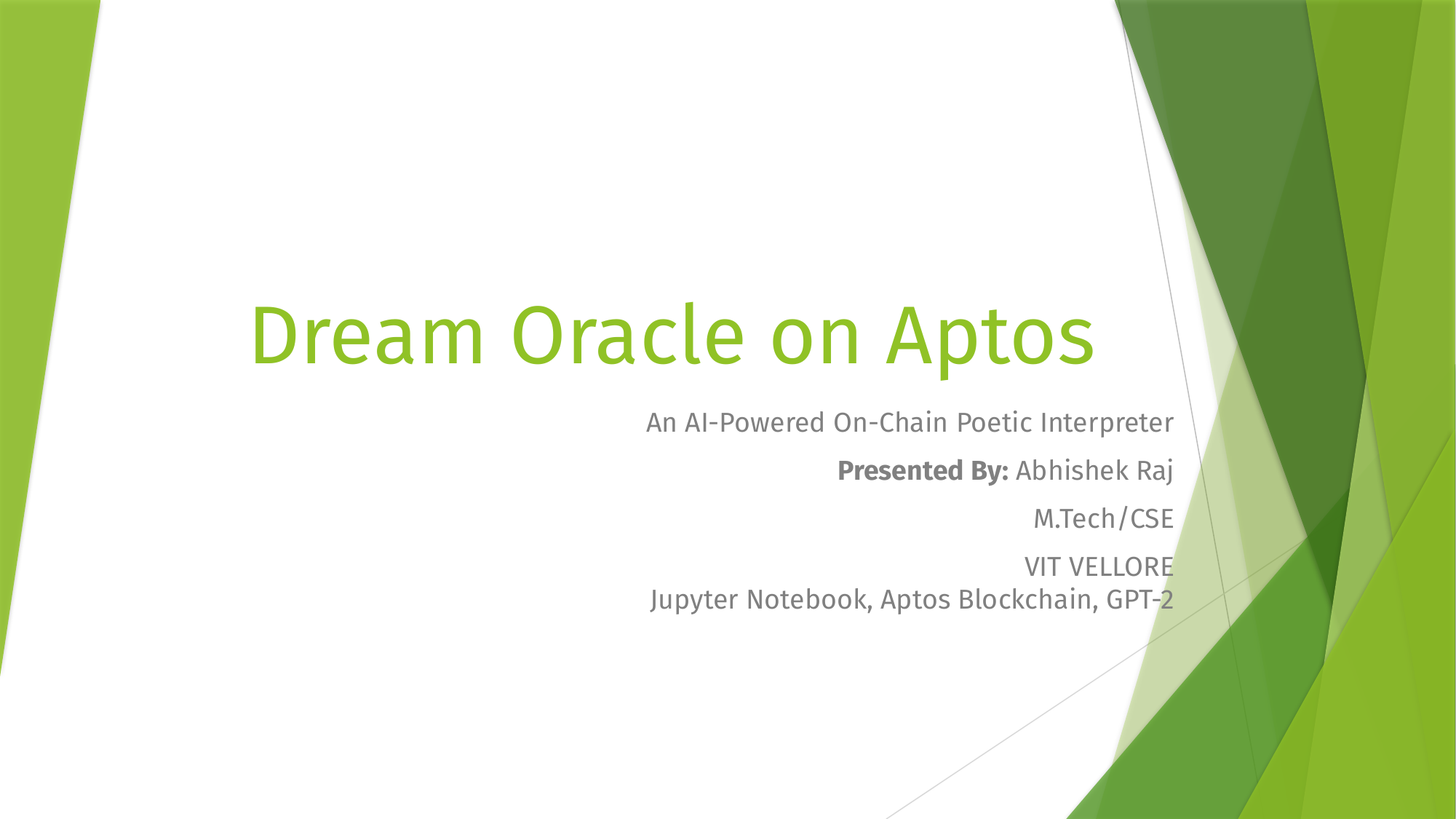

# Dream Oracle on Aptos
 An AI-Powered On-Chain Poetic Interpreter
Presented By: Abhishek Raj
M.Tech/CSE
VIT VELLORE
 Jupyter Notebook, Aptos Blockchain, GPT-2